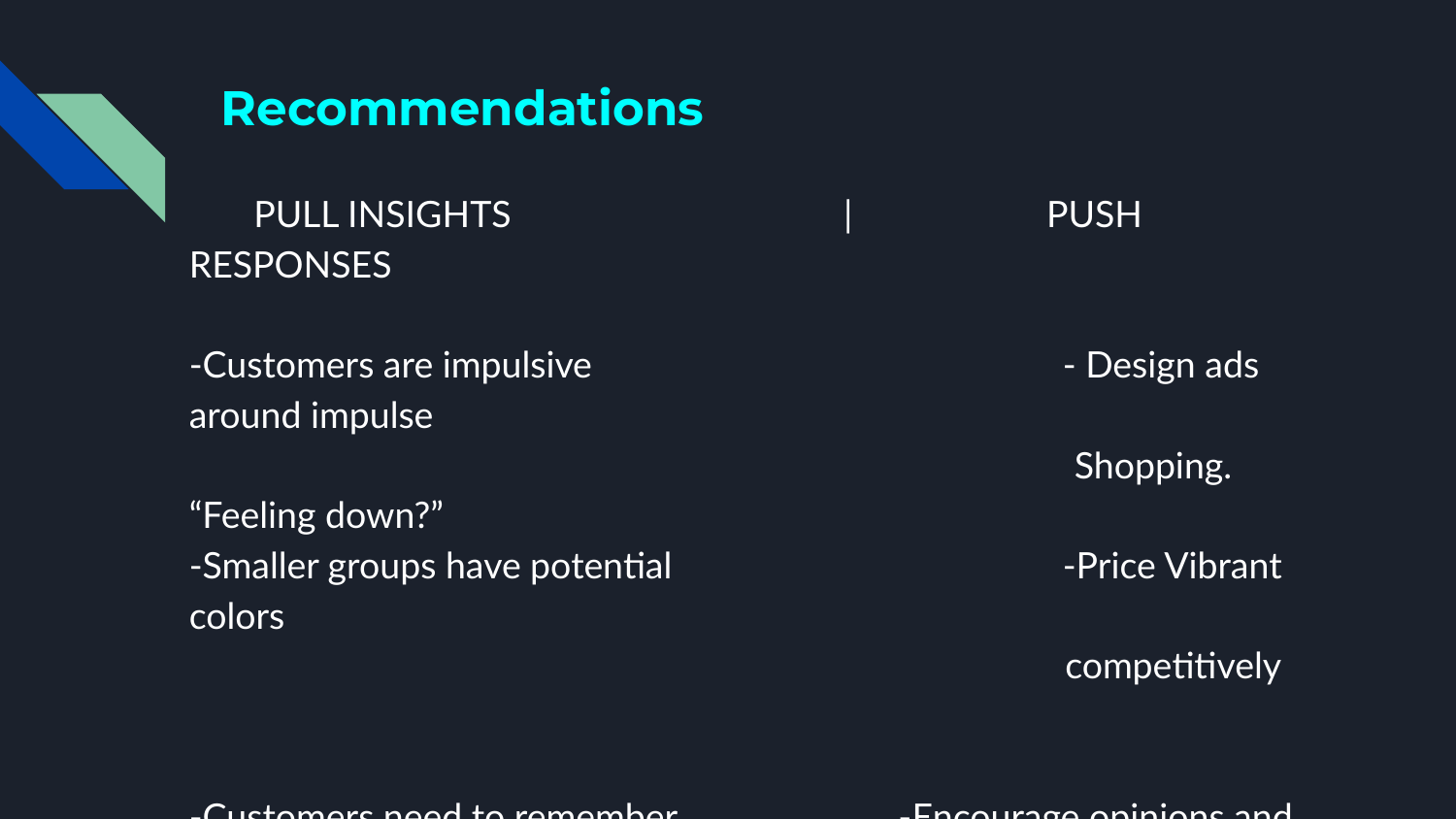

# Recommendations
       PULL INSIGHTS                                    |                     PUSH RESPONSES

-Customers are impulsive 				- Design ads around impulse
                                                                                                Shopping. “Feeling down?”
-Smaller groups have potential			-Price Vibrant colors
                                                                                               competitively

-Customers need to remember                        -Encourage opinions and
the product                                                                     conversations continuously.